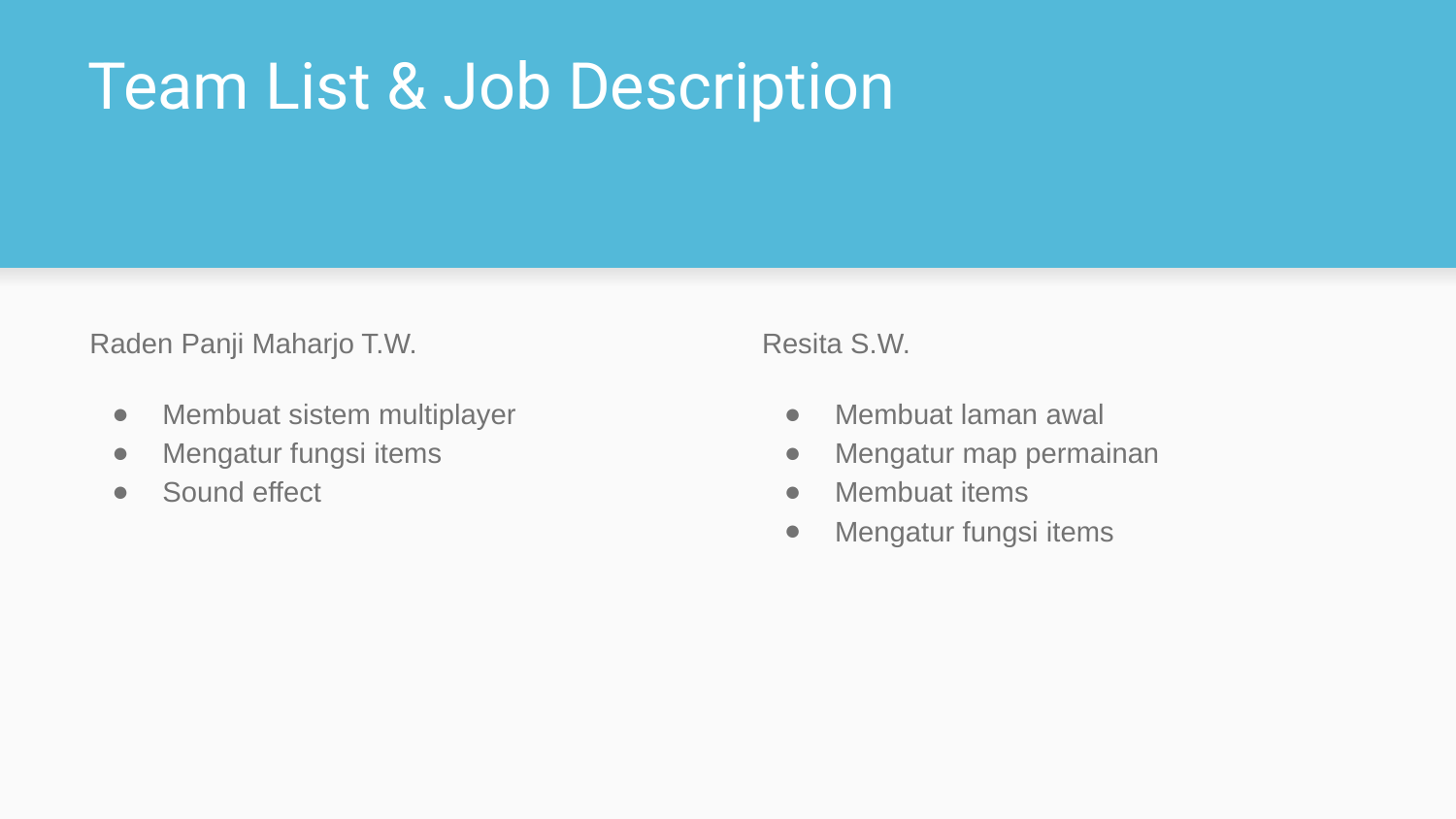

# Team List & Job Description
Raden Panji Maharjo T.W.
Membuat sistem multiplayer
Mengatur fungsi items
Sound effect
Resita S.W.
Membuat laman awal
Mengatur map permainan
Membuat items
Mengatur fungsi items